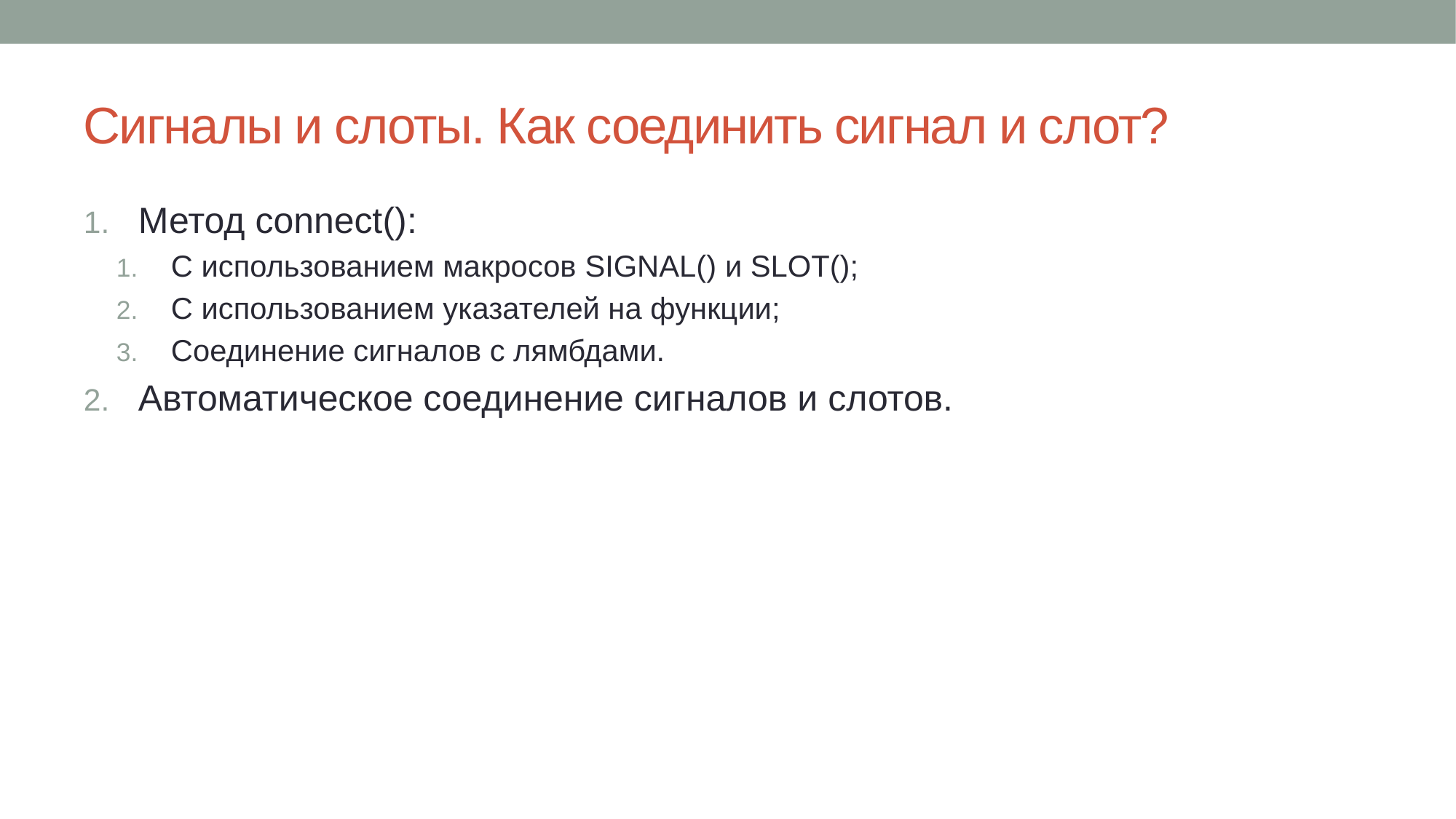

# Сигналы и слоты. Как соединить сигнал и слот?
Метод connect():
С использованием макросов SIGNAL() и SLOT();
С использованием указателей на функции;
Соединение сигналов с лямбдами.
Автоматическое соединение сигналов и слотов.